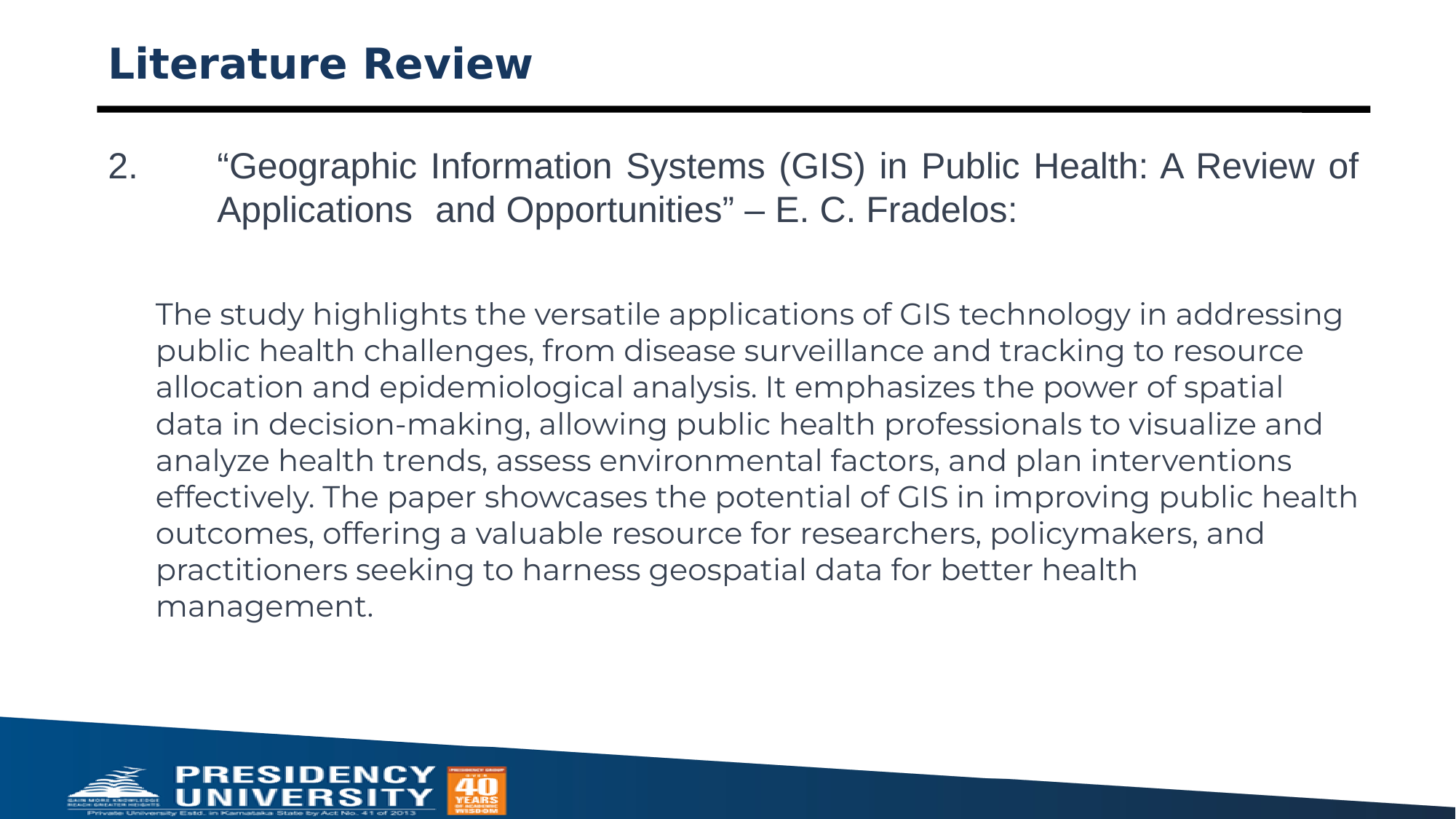

# Literature Review
2.	“Geographic Information Systems (GIS) in Public Health: A Review of 	Applications 	and Opportunities” – E. C. Fradelos:

The study highlights the versatile applications of GIS technology in addressing public health challenges, from disease surveillance and tracking to resource allocation and epidemiological analysis. It emphasizes the power of spatial data in decision-making, allowing public health professionals to visualize and analyze health trends, assess environmental factors, and plan interventions effectively. The paper showcases the potential of GIS in improving public health outcomes, offering a valuable resource for researchers, policymakers, and practitioners seeking to harness geospatial data for better health management.